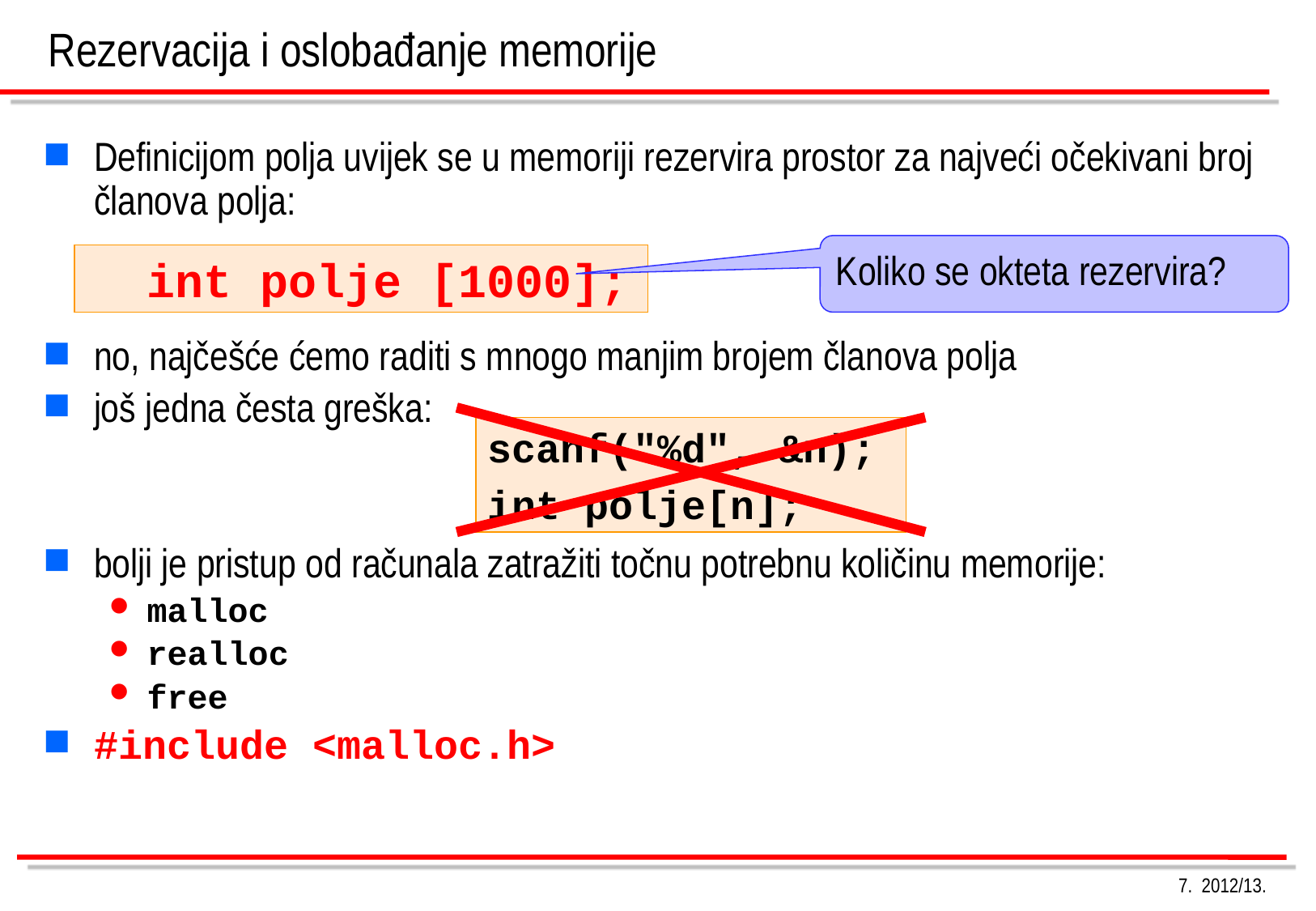

# Rezervacija i oslobađanje memorije
Definicijom polja uvijek se u memoriji rezervira prostor za najveći očekivani broj članova polja:

no, najčešće ćemo raditi s mnogo manjim brojem članova polja
još jedna česta greška:

bolji je pristup od računala zatražiti točnu potrebnu količinu memorije:
malloc
realloc
free
#include <malloc.h>
Koliko se okteta rezervira?
int polje [1000];

scanf("%d", &n);
int polje[n];
7.  2012/13.